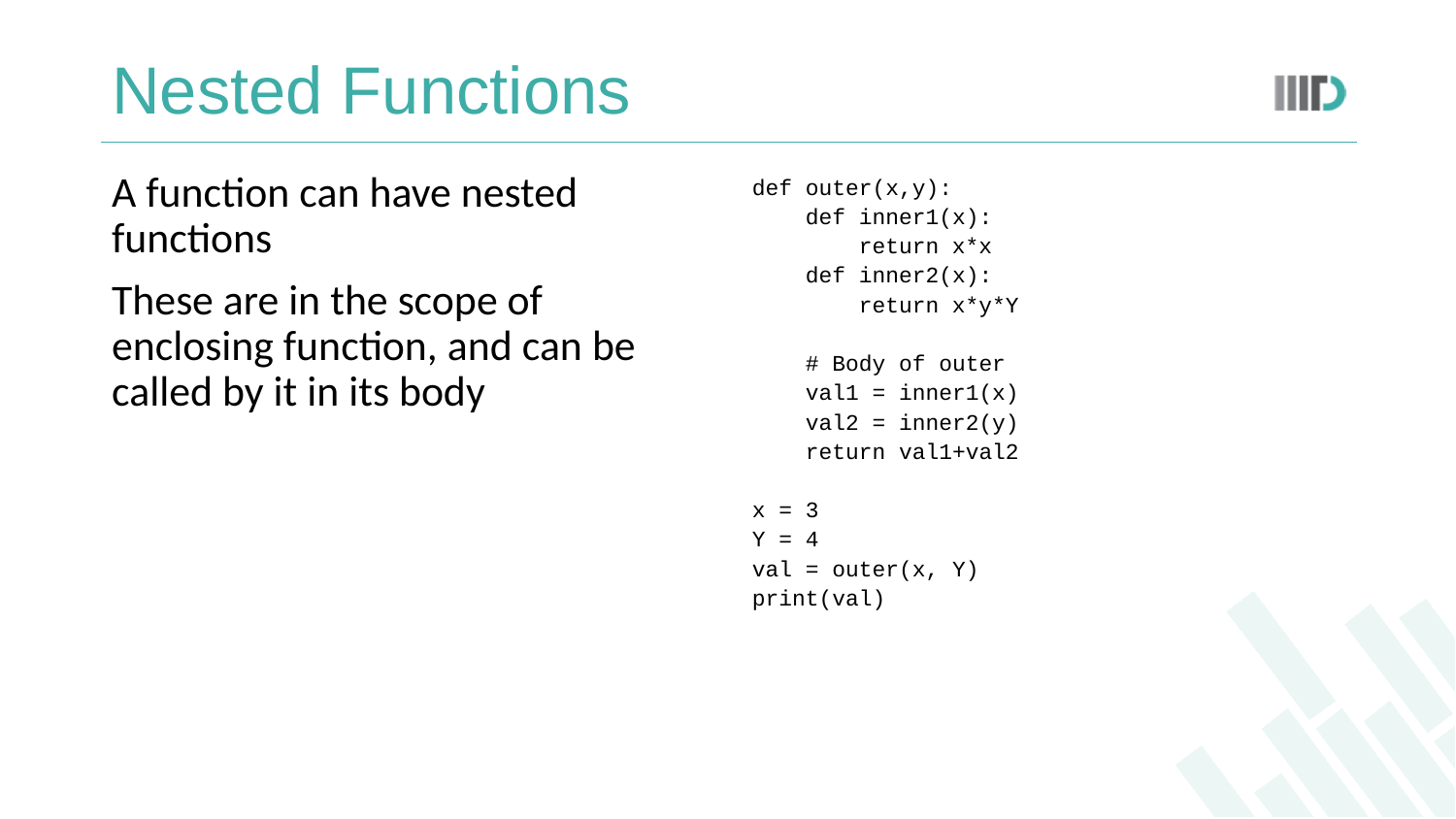

# Nested Functions
def outer(x,y):
    def inner1(x):
        return x*x
    def inner2(x):
        return x*y*Y

    # Body of outer
    val1 = inner1(x)
    val2 = inner2(y)
    return val1+val2

x = 3
Y = 4
val = outer(x, Y)
print(val)
A function can have nested functions
These are in the scope of enclosing function, and can be called by it in its body